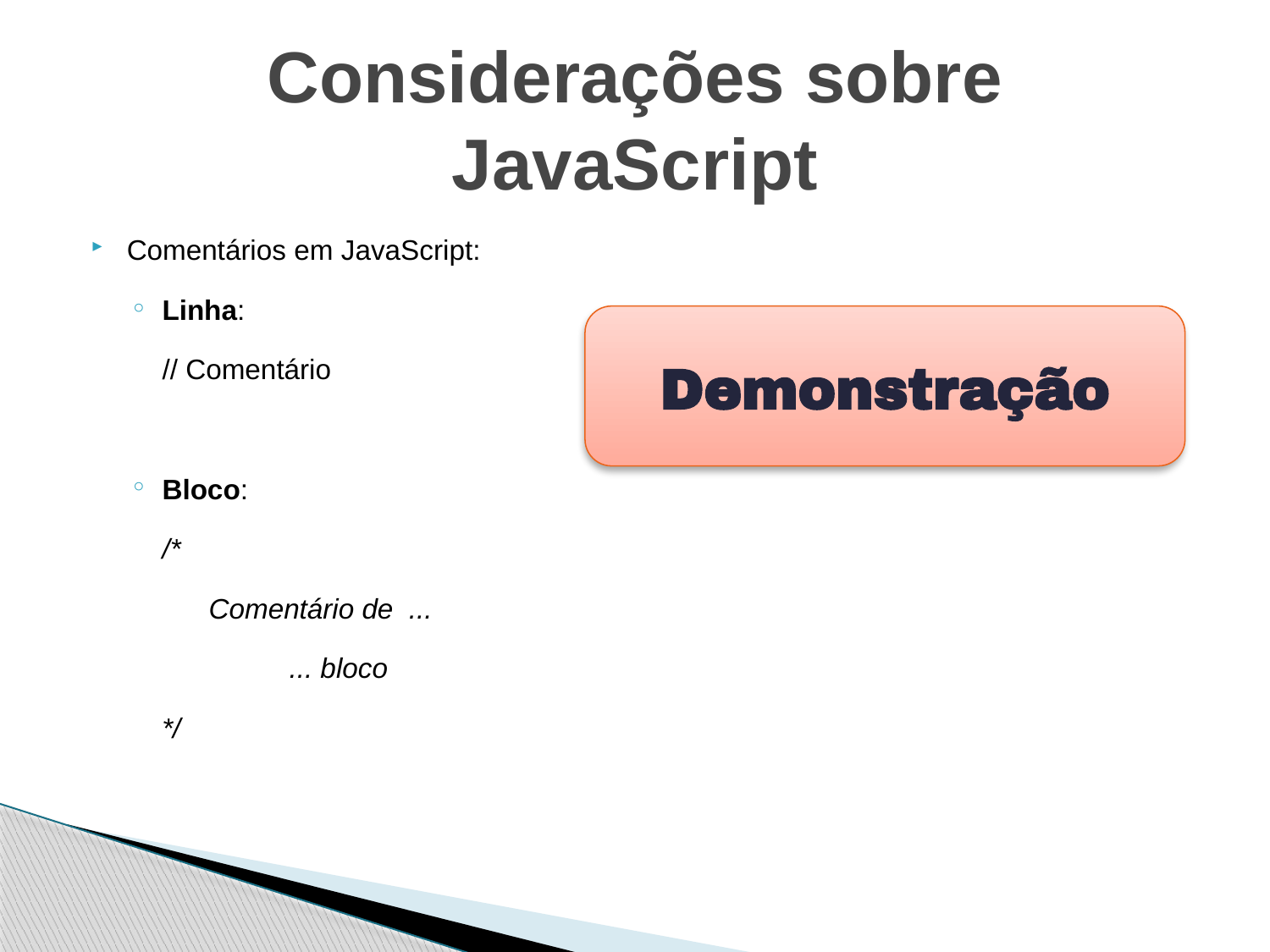

# Considerações sobre JavaScript
Comentários em JavaScript:
Linha:
	// Comentário

Bloco:
	/*
          Comentário de  ...
		... bloco
    */

Demonstração